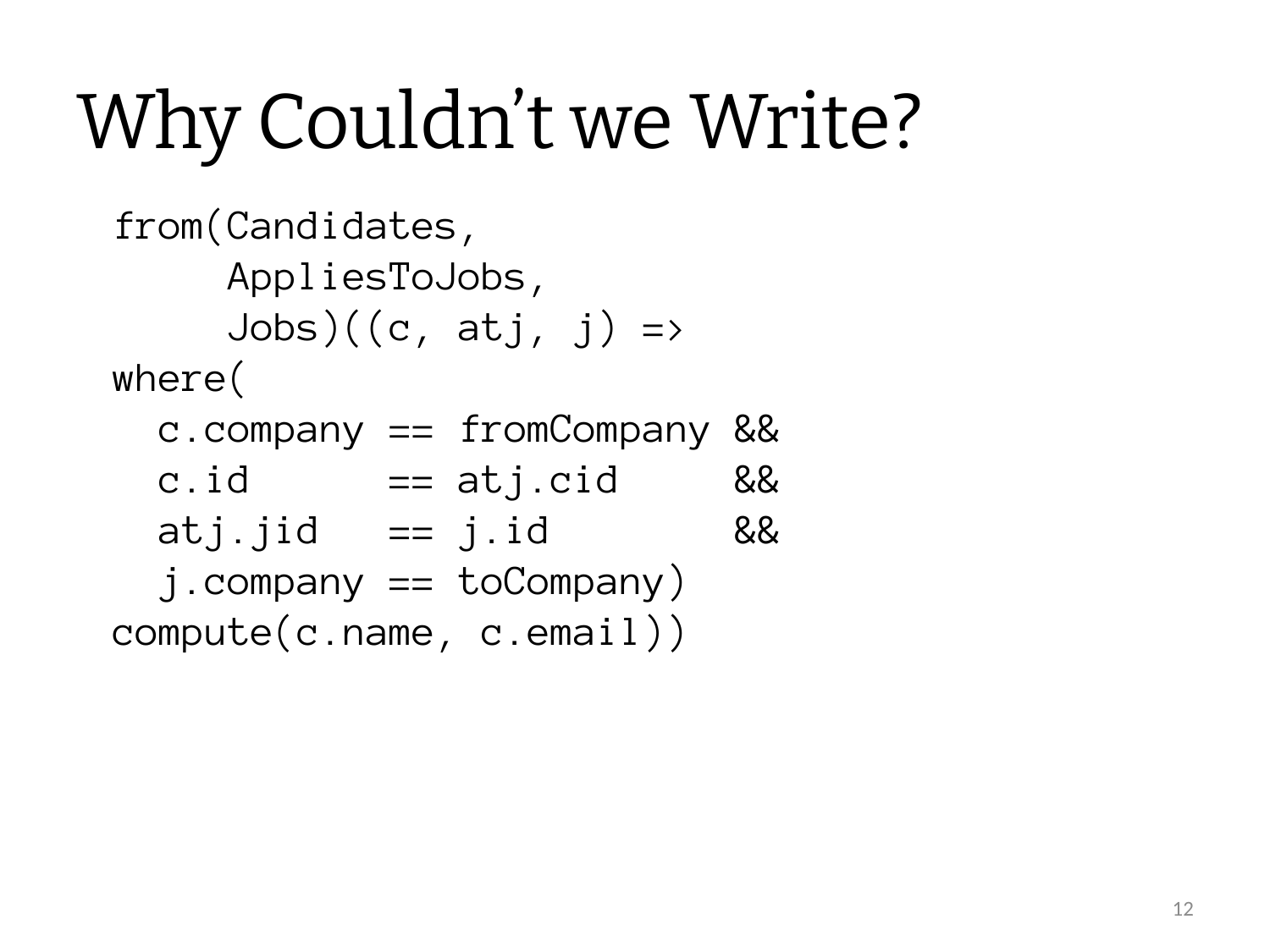

# Why Couldn’t we Write?
from(Candidates,
     AppliesToJobs,
     Jobs)((c, atj, j) =>
where(
  c.company == fromCompany &&
  c.id      == atj.cid     &&
  atj.jid   == j.id        &&
  j.company == toCompany)
compute(c.name, c.email))
12